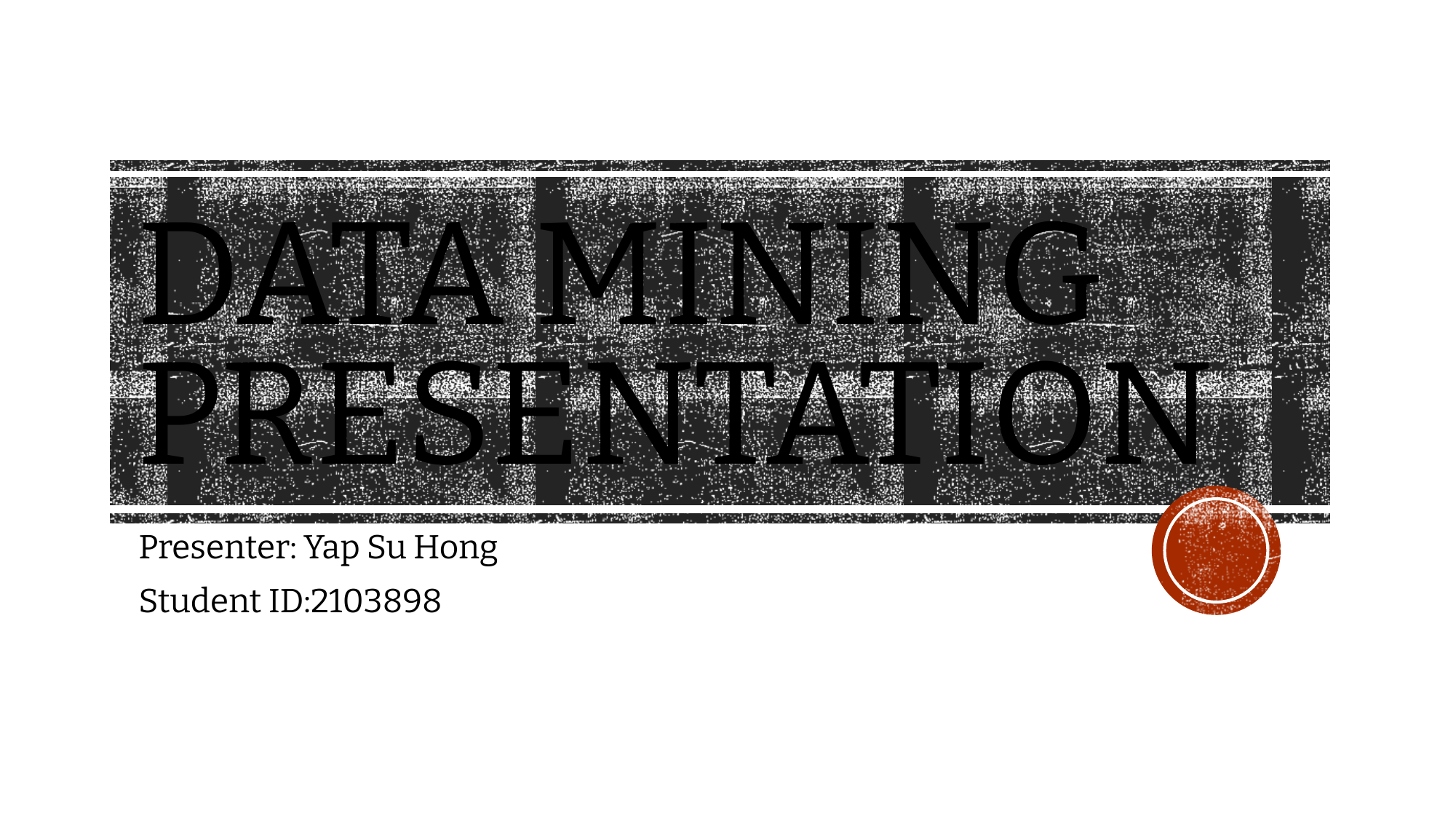

# Data MINING PRESENTATION
Presenter: Yap Su Hong
Student ID:2103898